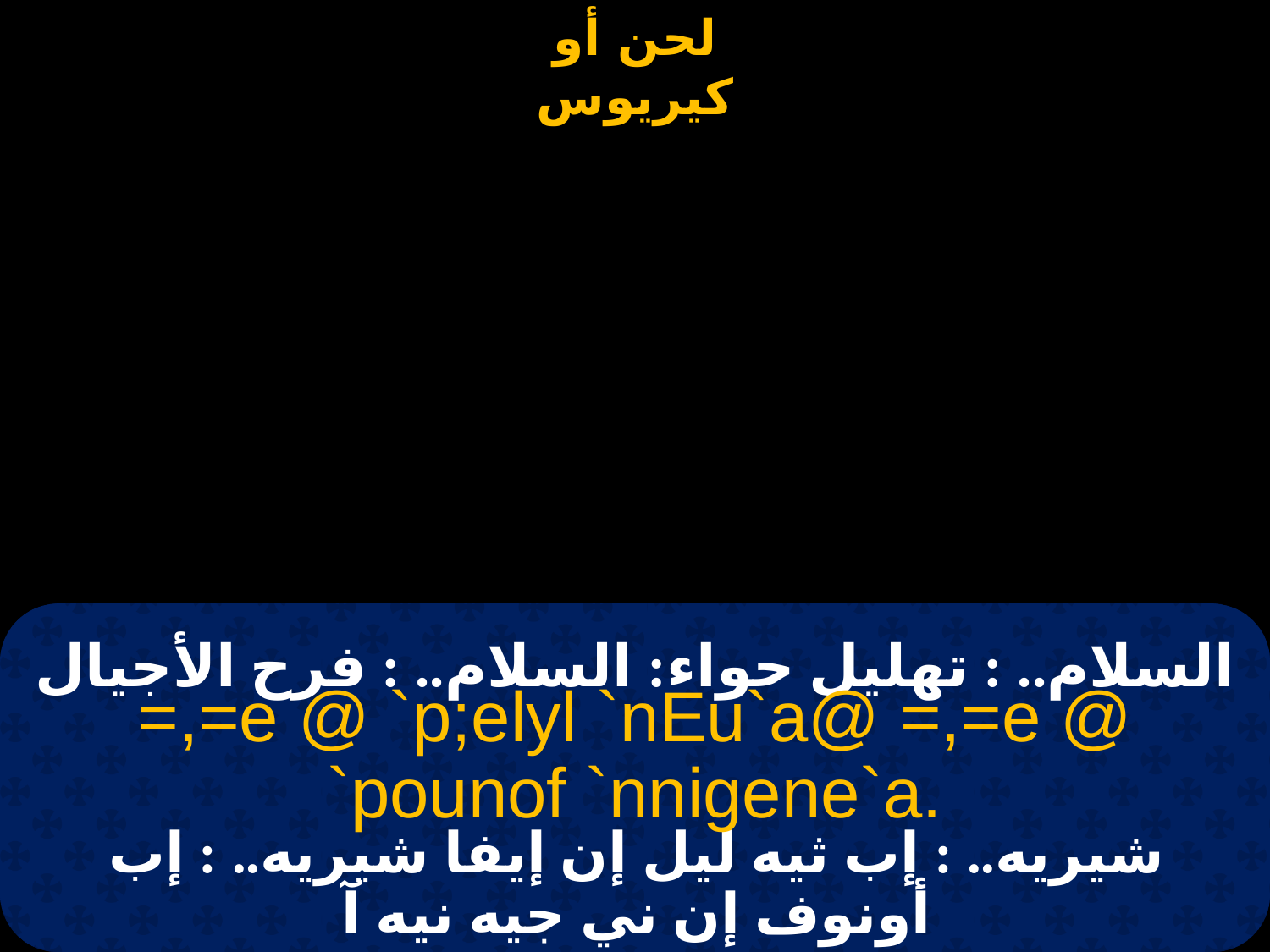

# السلام.. : تهليل حواء: السلام.. : فرح الأجيال
=,=e @ `p;elyl `nEu`a@ =,=e @ `pounof `nnigene`a.
شيريه.. : إب ثيه ليل إن إيفا شيريه.. : إب أونوف إن ني جيه نيه آ